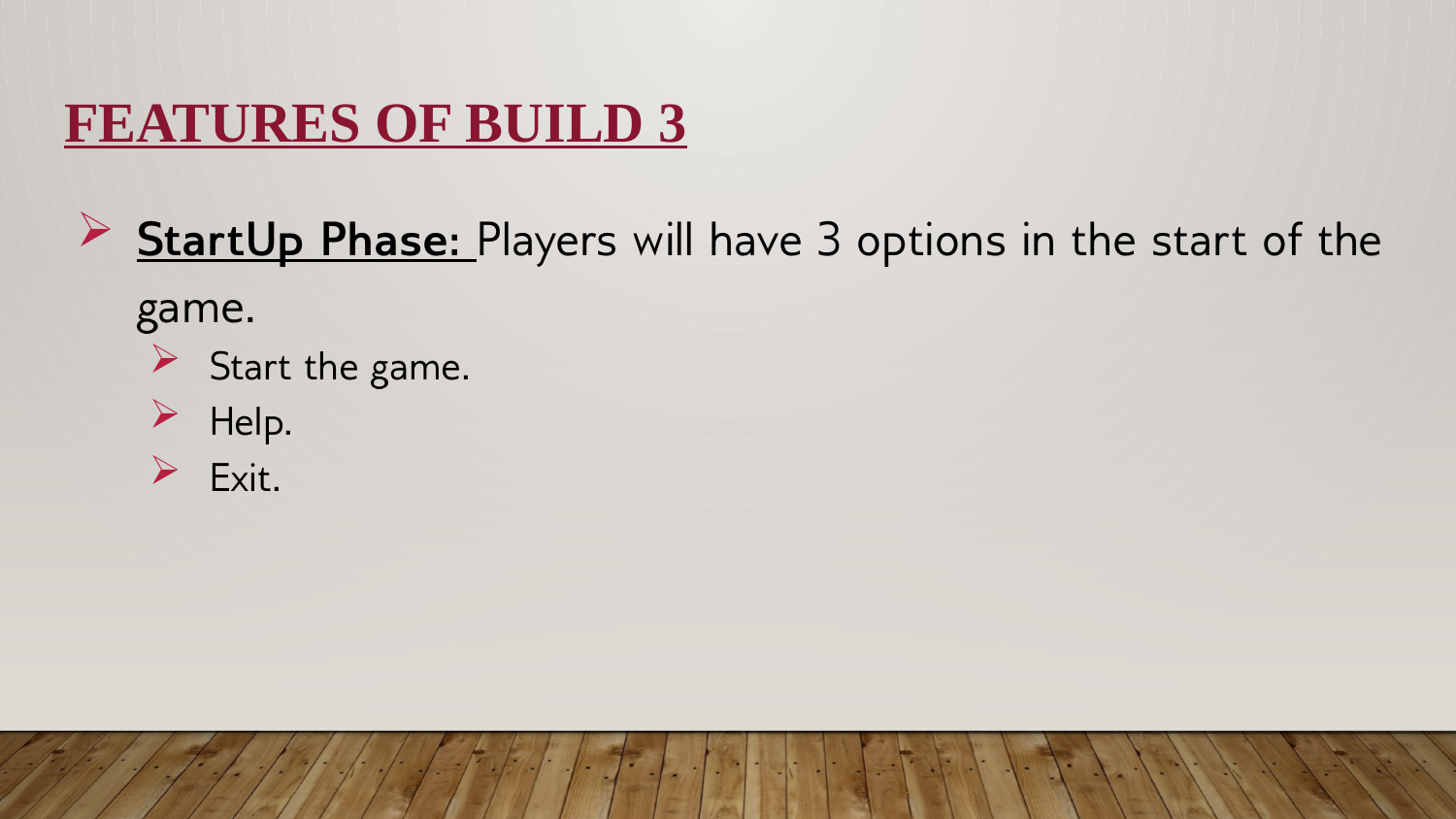

# Features of Build 3
StartUp Phase: Players will have 3 options in the start of the game.
Start the game.
Help.
Exit.